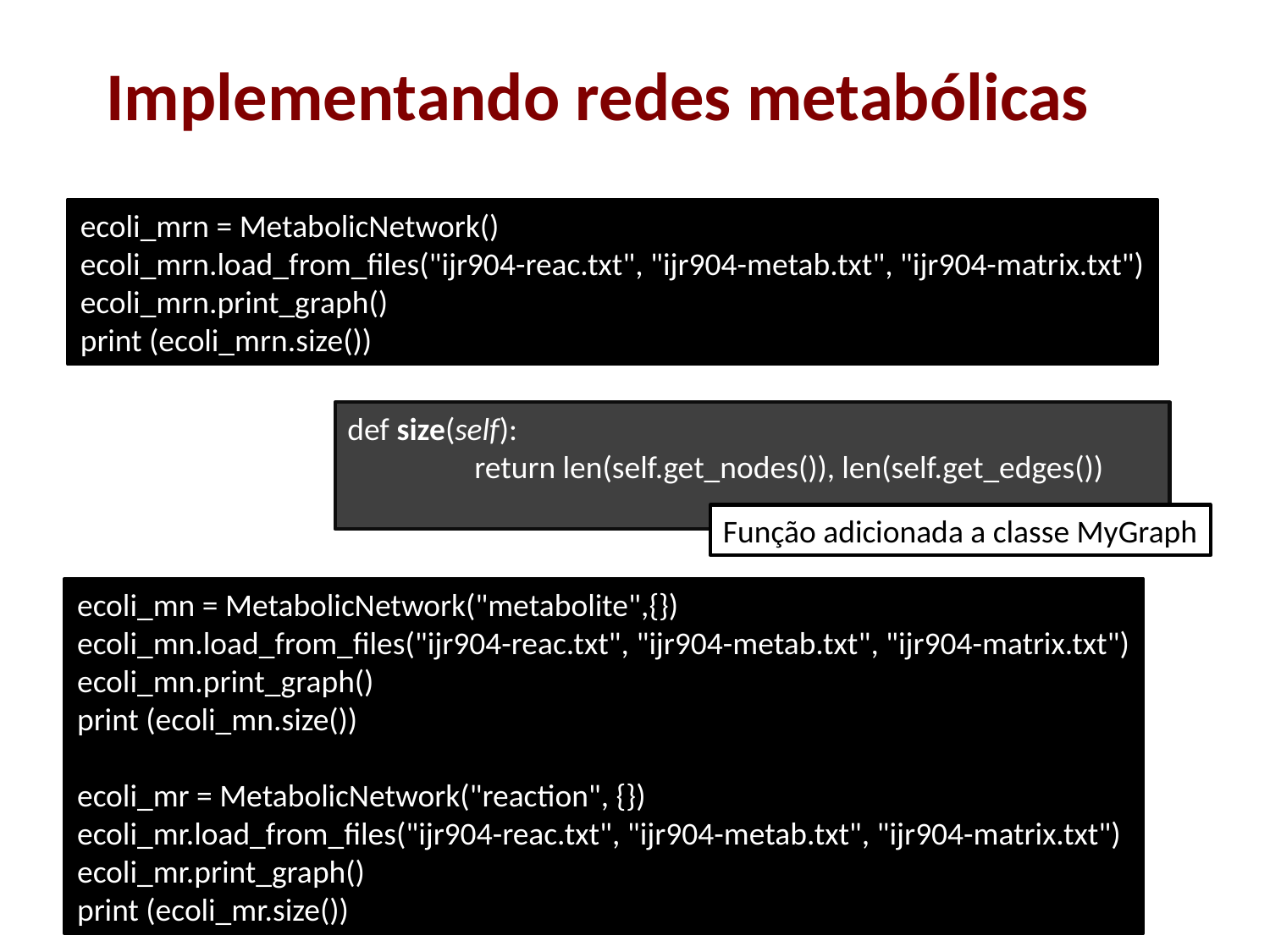

# Implementando redes metabólicas
ecoli_mrn = MetabolicNetwork()
ecoli_mrn.load_from_files("ijr904-reac.txt", "ijr904-metab.txt", "ijr904-matrix.txt")
ecoli_mrn.print_graph()
print (ecoli_mrn.size())
def size(self):
	return len(self.get_nodes()), len(self.get_edges())

Função adicionada a classe MyGraph
ecoli_mn = MetabolicNetwork("metabolite",{})
ecoli_mn.load_from_files("ijr904-reac.txt", "ijr904-metab.txt", "ijr904-matrix.txt")
ecoli_mn.print_graph()
print (ecoli_mn.size())

ecoli_mr = MetabolicNetwork("reaction", {})
ecoli_mr.load_from_files("ijr904-reac.txt", "ijr904-metab.txt", "ijr904-matrix.txt")
ecoli_mr.print_graph()
print (ecoli_mr.size())